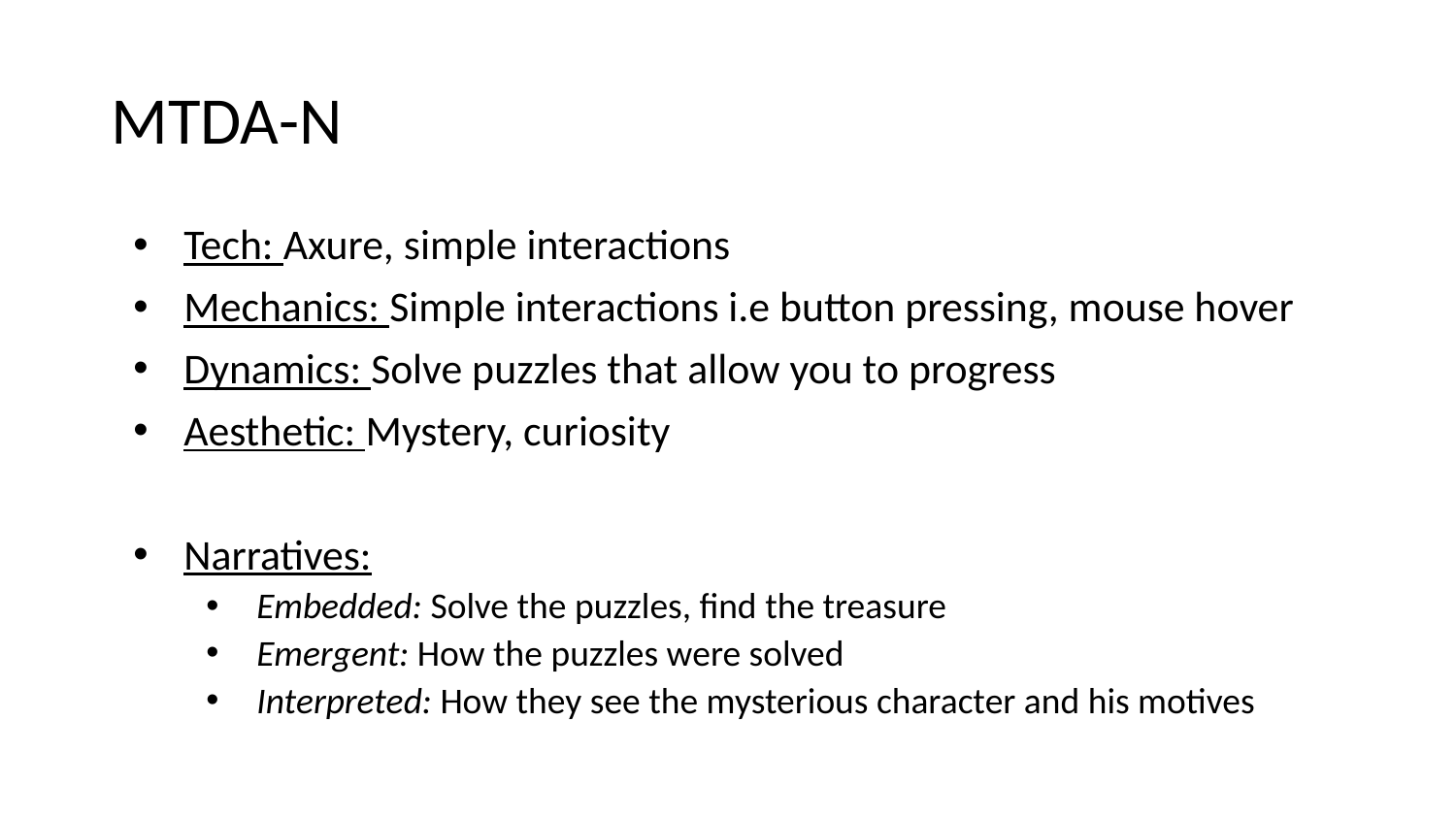

# MTDA-N
Tech: Axure, simple interactions
Mechanics: Simple interactions i.e button pressing, mouse hover
Dynamics: Solve puzzles that allow you to progress
Aesthetic: Mystery, curiosity

Narratives:
Embedded: Solve the puzzles, find the treasure
Emergent: How the puzzles were solved
Interpreted: How they see the mysterious character and his motives